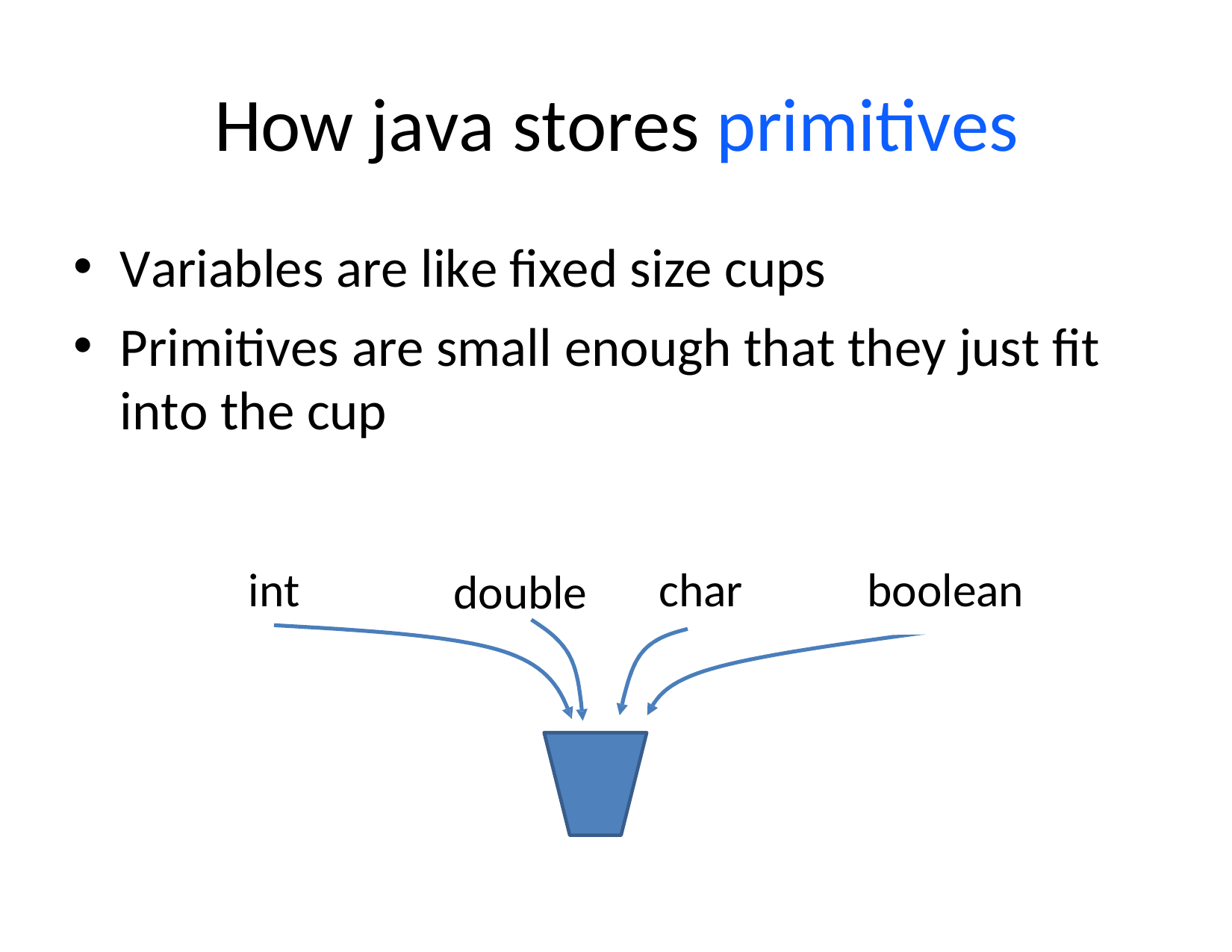

# How java stores primitives
Variables are like fixed size cups

Primitives are small enough that they just fit
into the cup
int
char
boolean
double